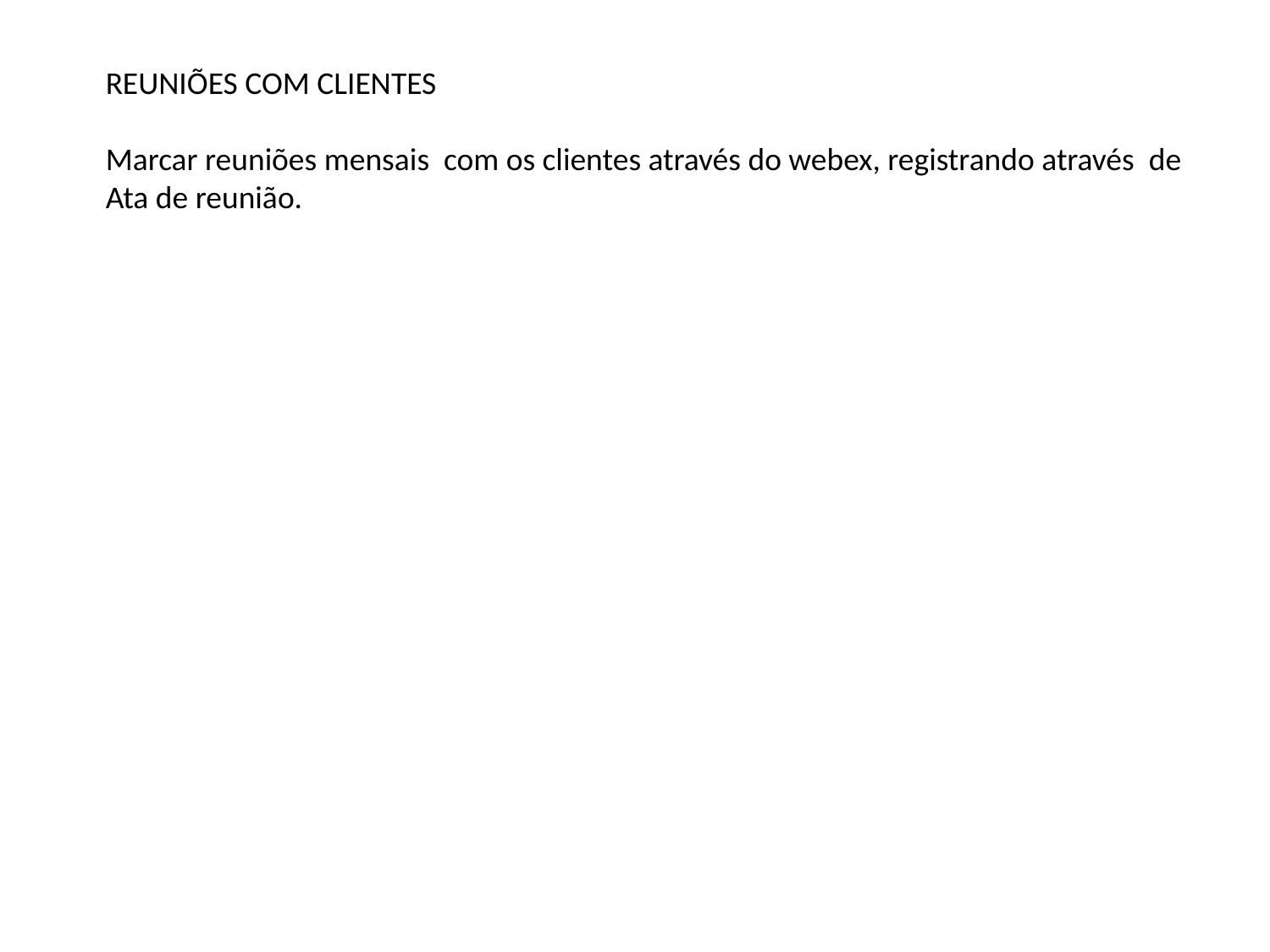

REUNIÕES COM CLIENTES

Marcar reuniões mensais  com os clientes através do webex, registrando através  de Ata de reunião.